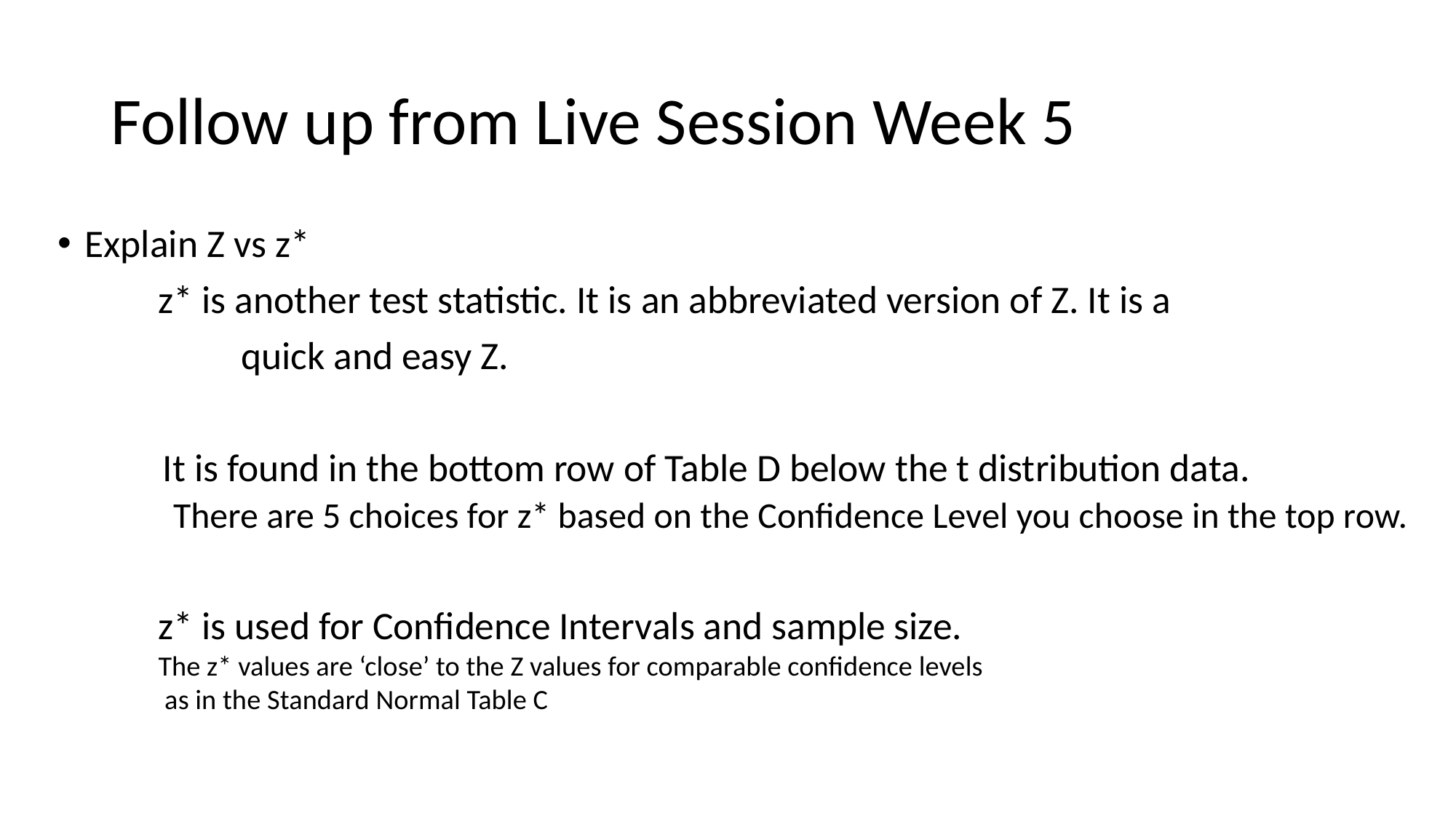

# Follow up from Live Session Week 5
Explain Z vs z*
	z* is another test statistic. It is an abbreviated version of Z. It is a
                     quick and easy Z.

            It is found in the bottom row of Table D below the t distribution data.
        There are 5 choices for z* based on the Confidence Level you choose in the top row.

	z* is used for Confidence Intervals and sample size.
	The z* values are ‘close’ to the Z values for comparable confidence levels
	 as in the Standard Normal Table C